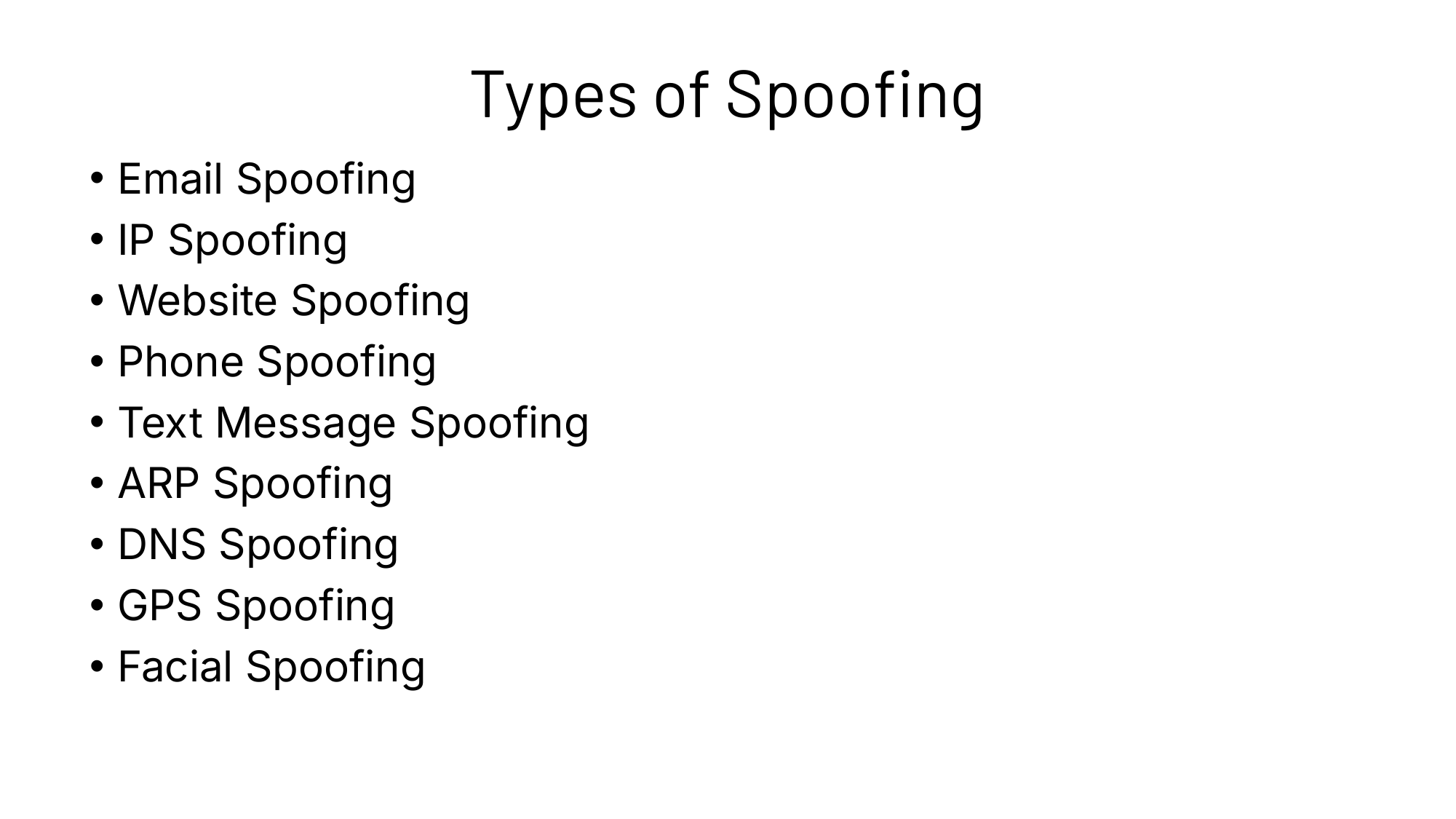

# Types of Spoofing
Email Spoofing
IP Spoofing
Website Spoofing
Phone Spoofing
Text Message Spoofing
ARP Spoofing
DNS Spoofing
GPS Spoofing
Facial Spoofing